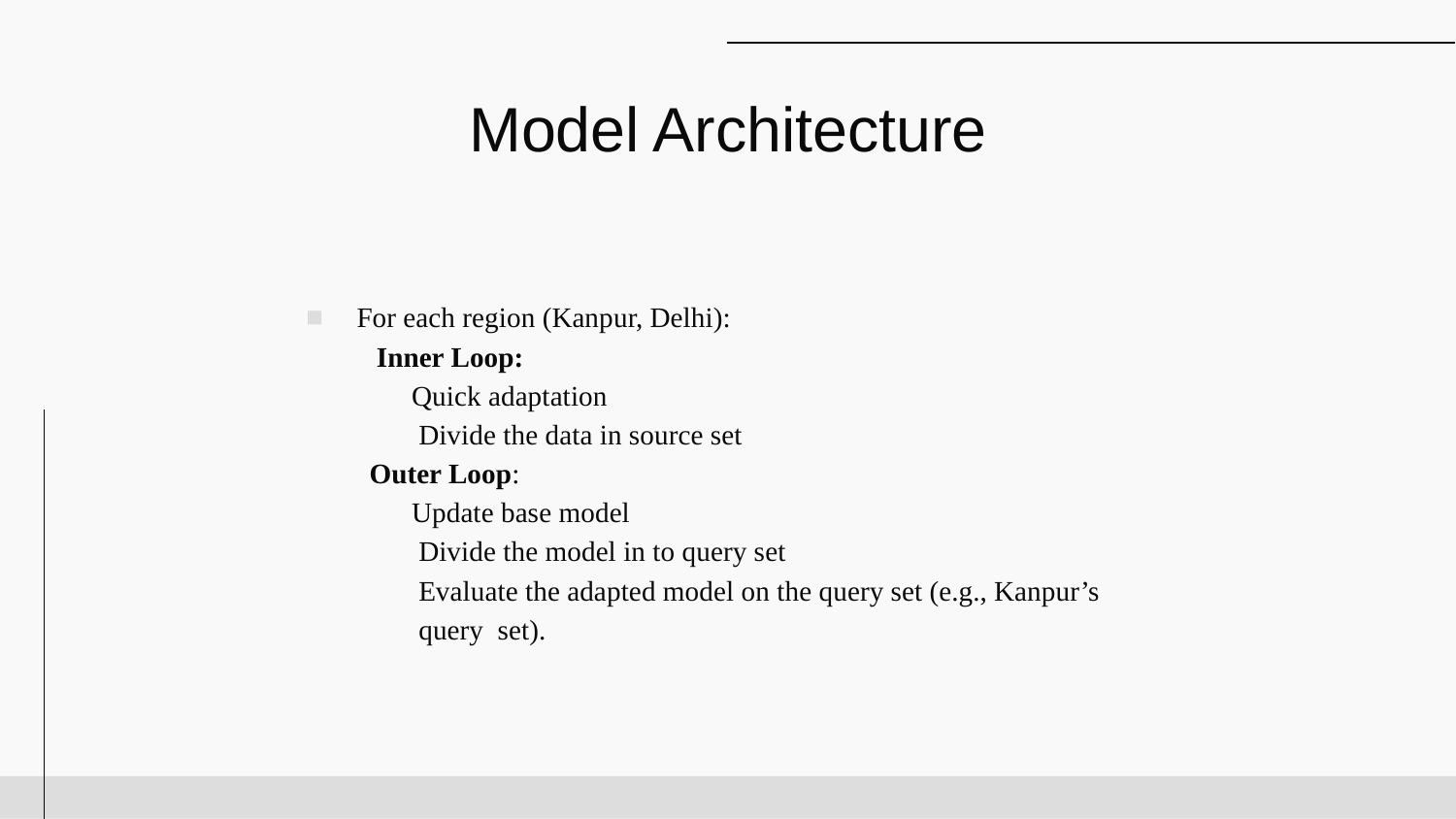

# Model Architecture
For each region (Kanpur, Delhi):
          Inner Loop:
               Quick adaptation
                Divide the data in source set
         Outer Loop:
               Update base model
                Divide the model in to query set
                Evaluate the adapted model on the query set (e.g., Kanpur’s
                query  set).